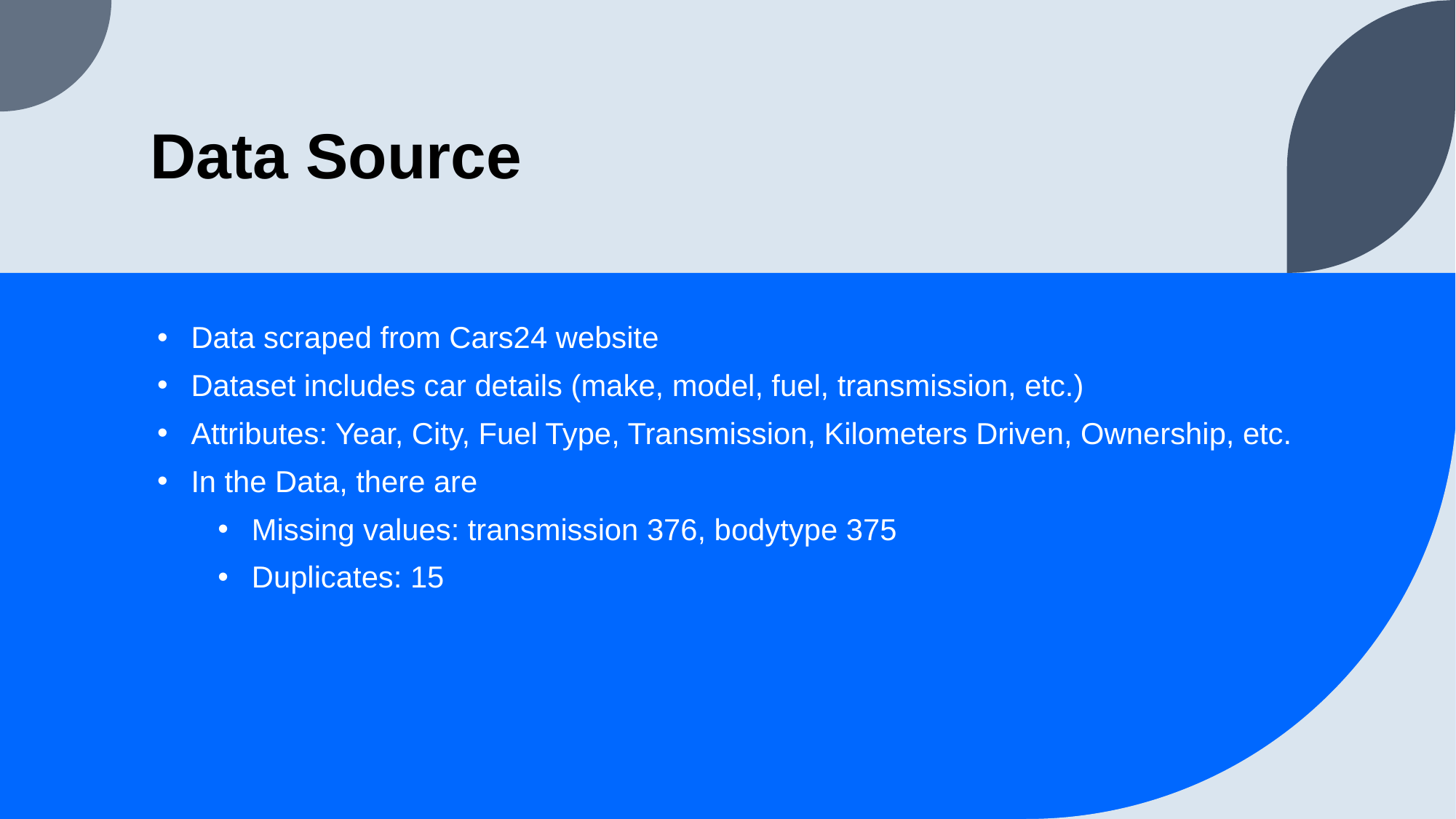

# Data Source
Data scraped from Cars24 website
Dataset includes car details (make, model, fuel, transmission, etc.)
Attributes: Year, City, Fuel Type, Transmission, Kilometers Driven, Ownership, etc.
In the Data, there are
Missing values: transmission 376, bodytype 375
Duplicates: 15